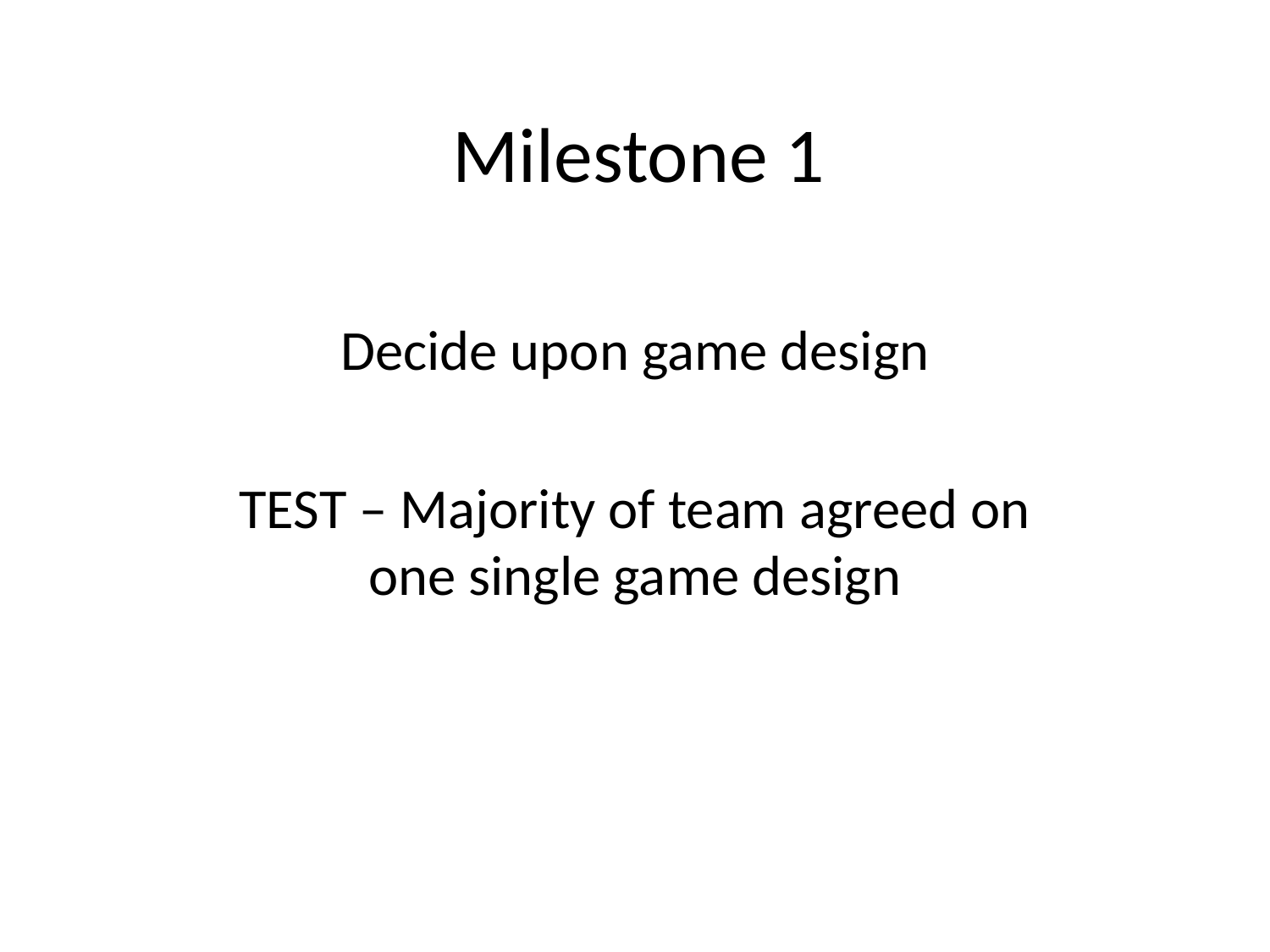

# Milestone 1
Decide upon game design

TEST – Majority of team agreed on one single game design